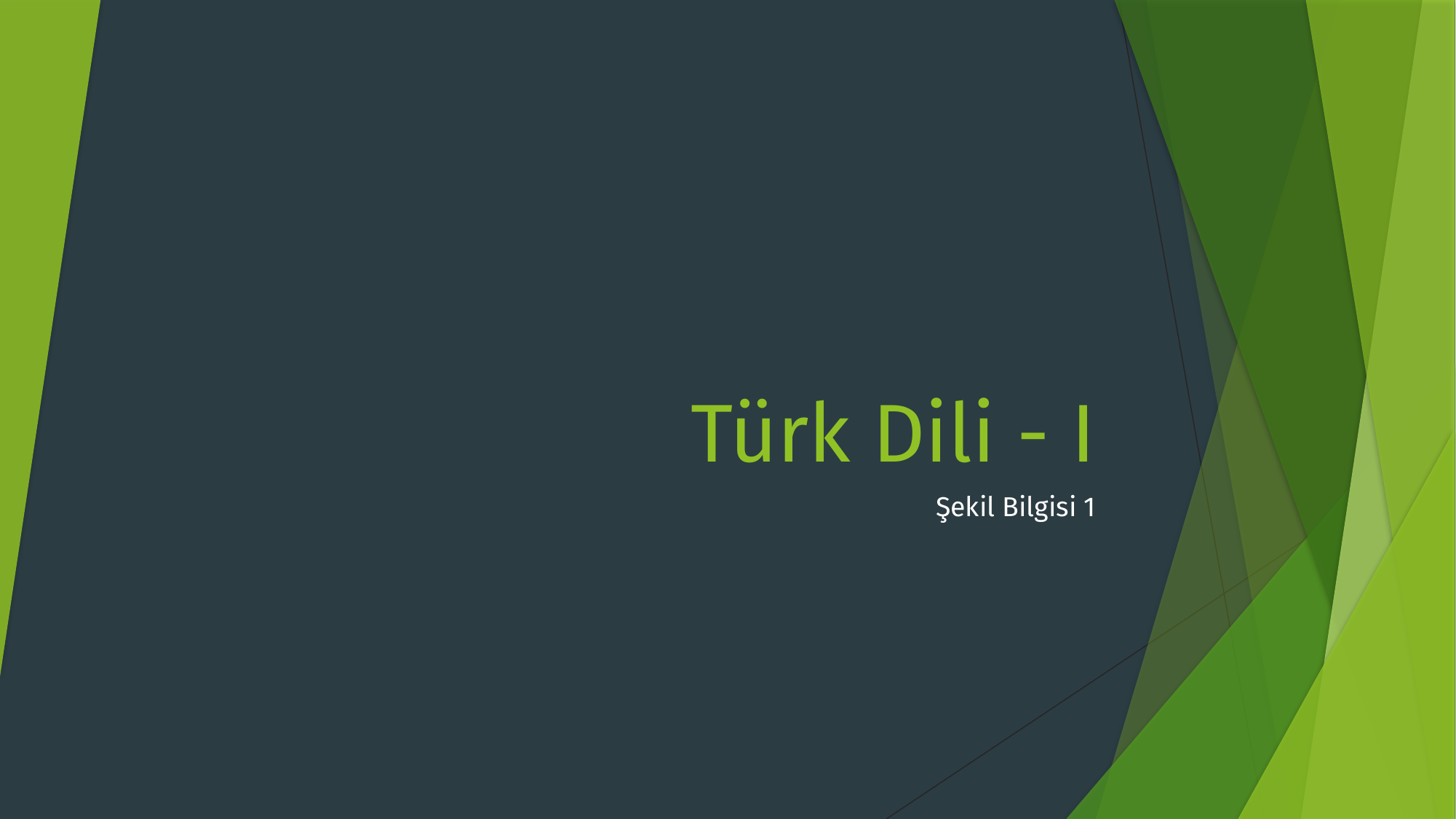

# Türk Dili - I
Şekil Bilgisi 1